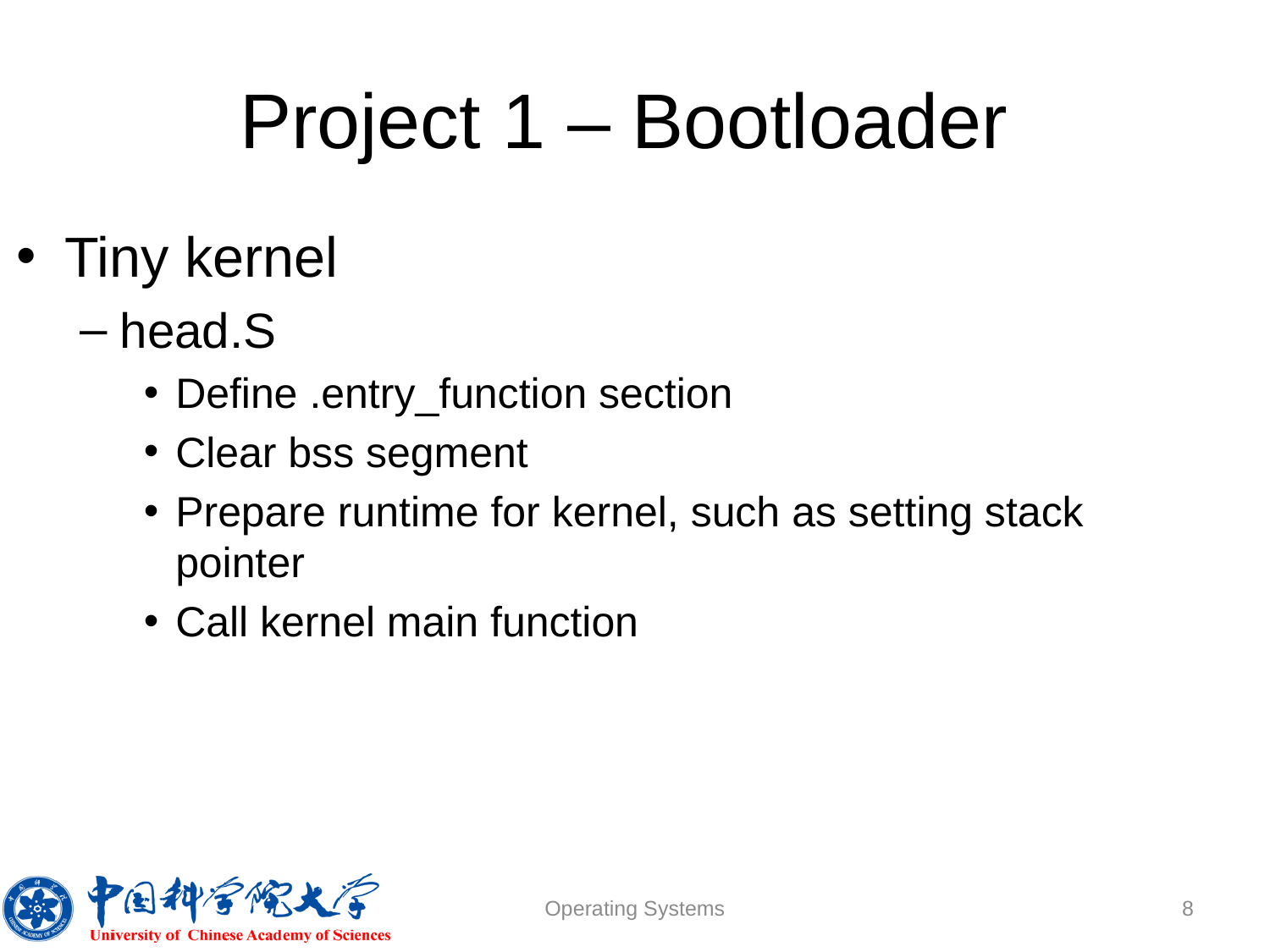

# Project 1 – Bootloader
Tiny kernel
head.S
Define .entry_function section
Clear bss segment
Prepare runtime for kernel, such as setting stack pointer
Call kernel main function

Operating Systems
8